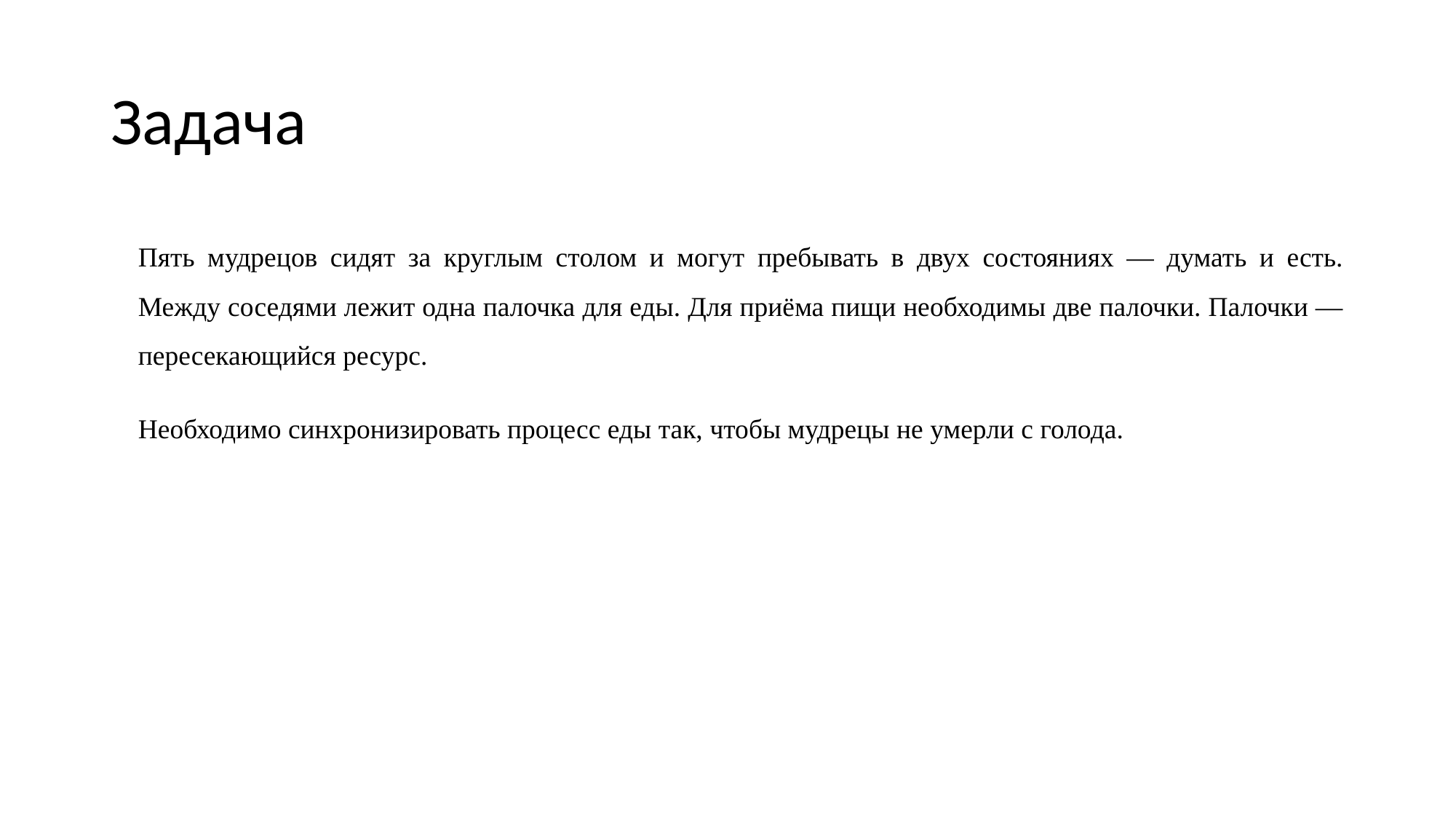

# Задача
Пять мудрецов сидят за круглым столом и могут пребывать в двух состояниях — думать и есть. Между соседями лежит одна палочка для еды. Для приёма пищи необходимы две палочки. Палочки — пересекающийся ресурс.
Необходимо синхронизировать процесс еды так, чтобы мудрецы не умерли с голода.